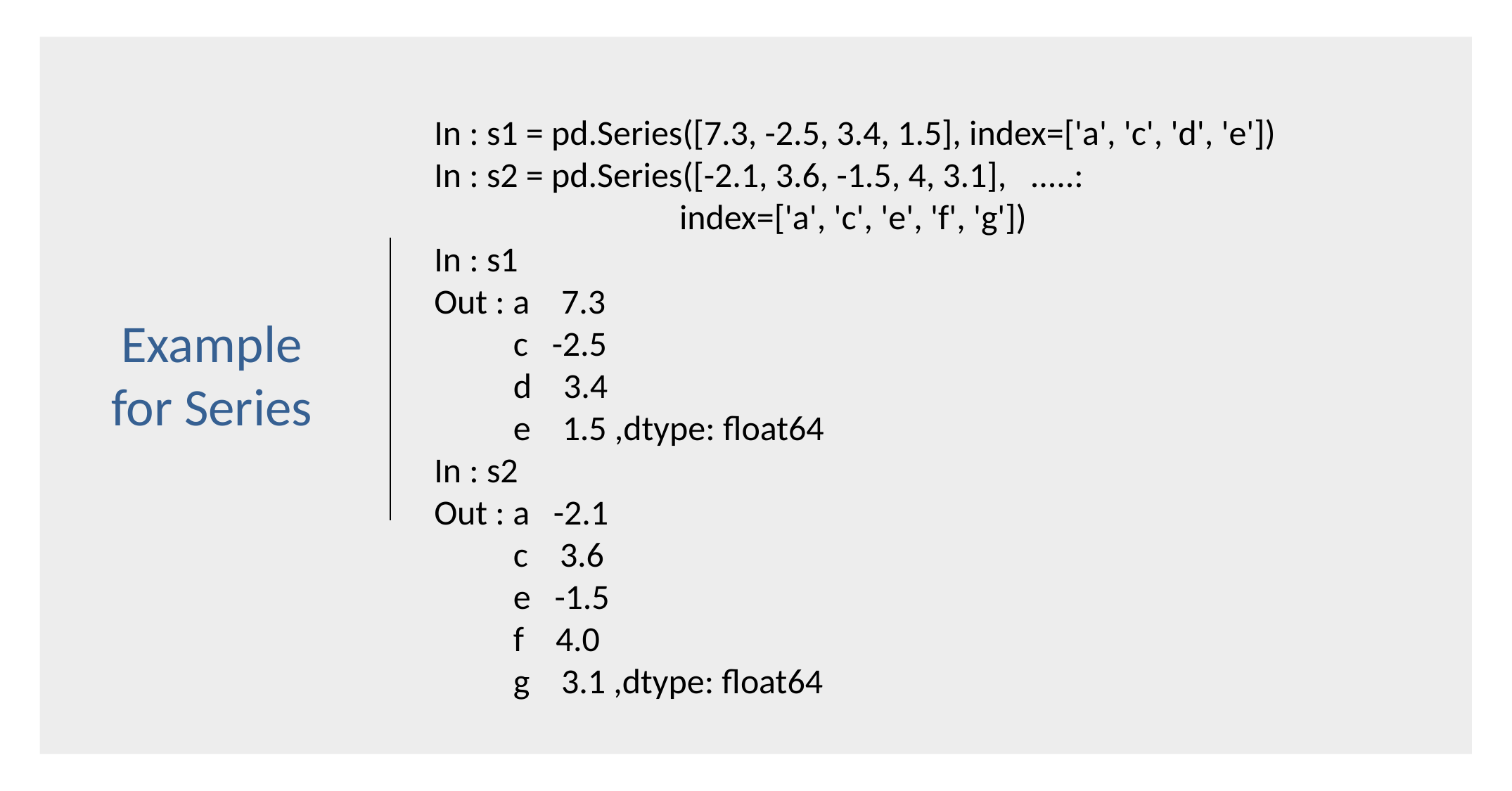

In : s1 = pd.Series([7.3, -2.5, 3.4, 1.5], index=['a', 'c', 'd', 'e'])
In : s2 = pd.Series([-2.1, 3.6, -1.5, 4, 3.1],   .....:
                               index=['a', 'c', 'e', 'f', 'g'])
In : s1
Out : a    7.3
          c   -2.5
          d    3.4
          e    1.5 ,dtype: float64
In : s2
Out : a   -2.1
          c    3.6
          e   -1.5
          f    4.0
          g    3.1 ,dtype: float64

Example for Series